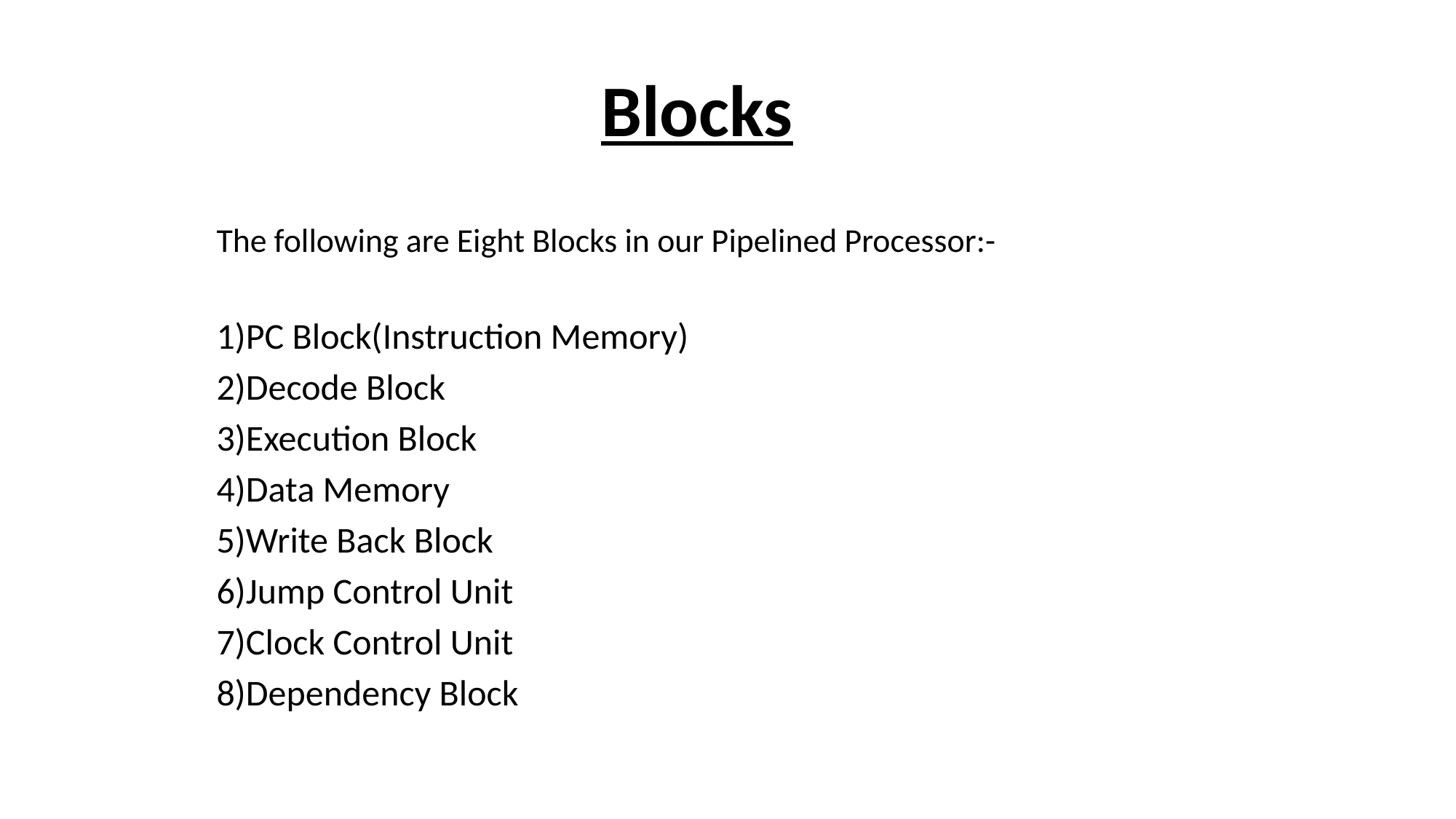

Blocks
The following are Eight Blocks in our Pipelined Processor:-

1)PC Block(Instruction Memory)
2)Decode Block
3)Execution Block
4)Data Memory
5)Write Back Block
6)Jump Control Unit
7)Clock Control Unit
8)Dependency Block